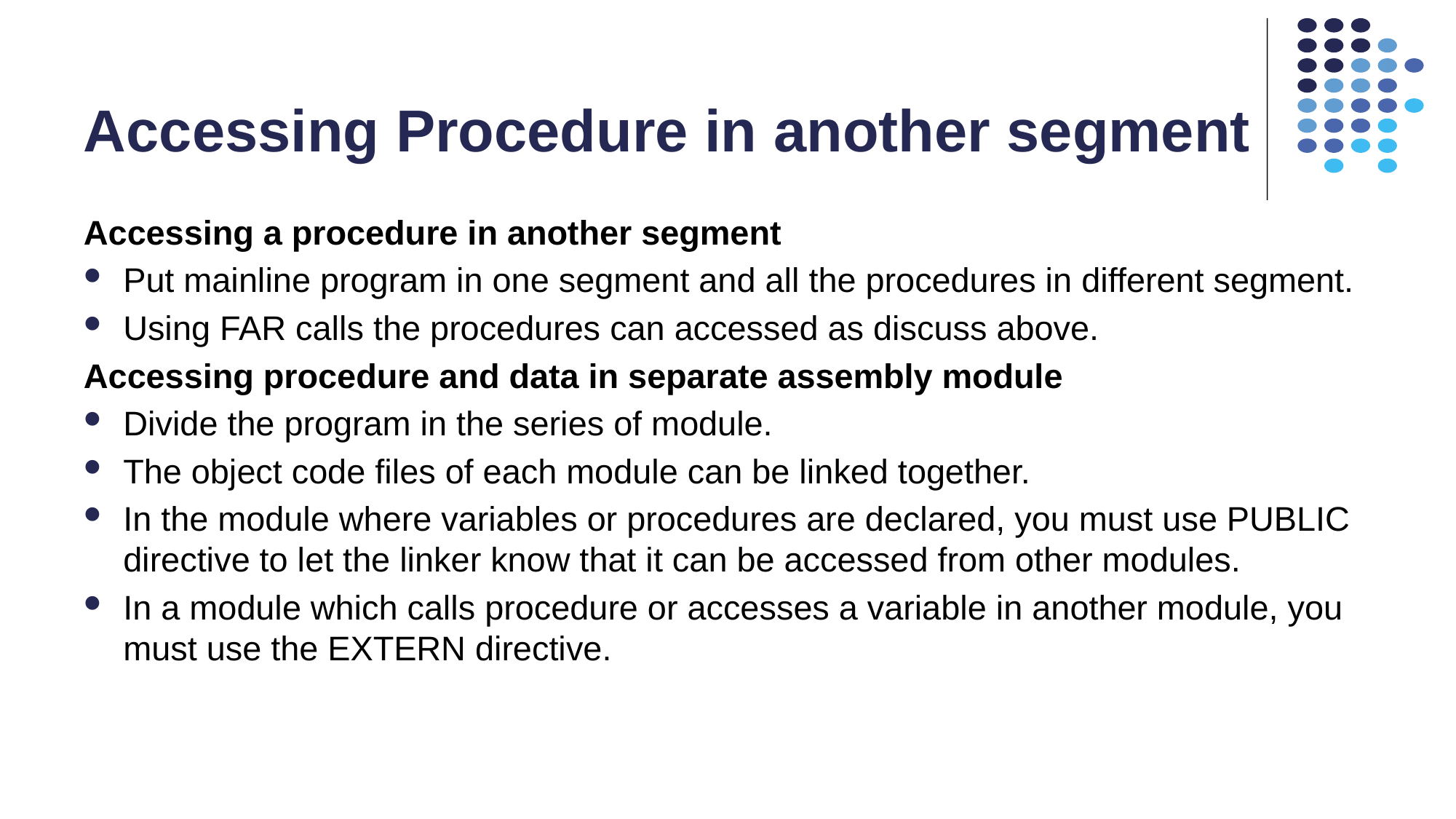

# Accessing Procedure in another segment
Accessing a procedure in another segment
Put mainline program in one segment and all the procedures in different segment.
Using FAR calls the procedures can accessed as discuss above.
Accessing procedure and data in separate assembly module
Divide the program in the series of module.
The object code files of each module can be linked together.
In the module where variables or procedures are declared, you must use PUBLIC directive to let the linker know that it can be accessed from other modules.
In a module which calls procedure or accesses a variable in another module, you must use the EXTERN directive.